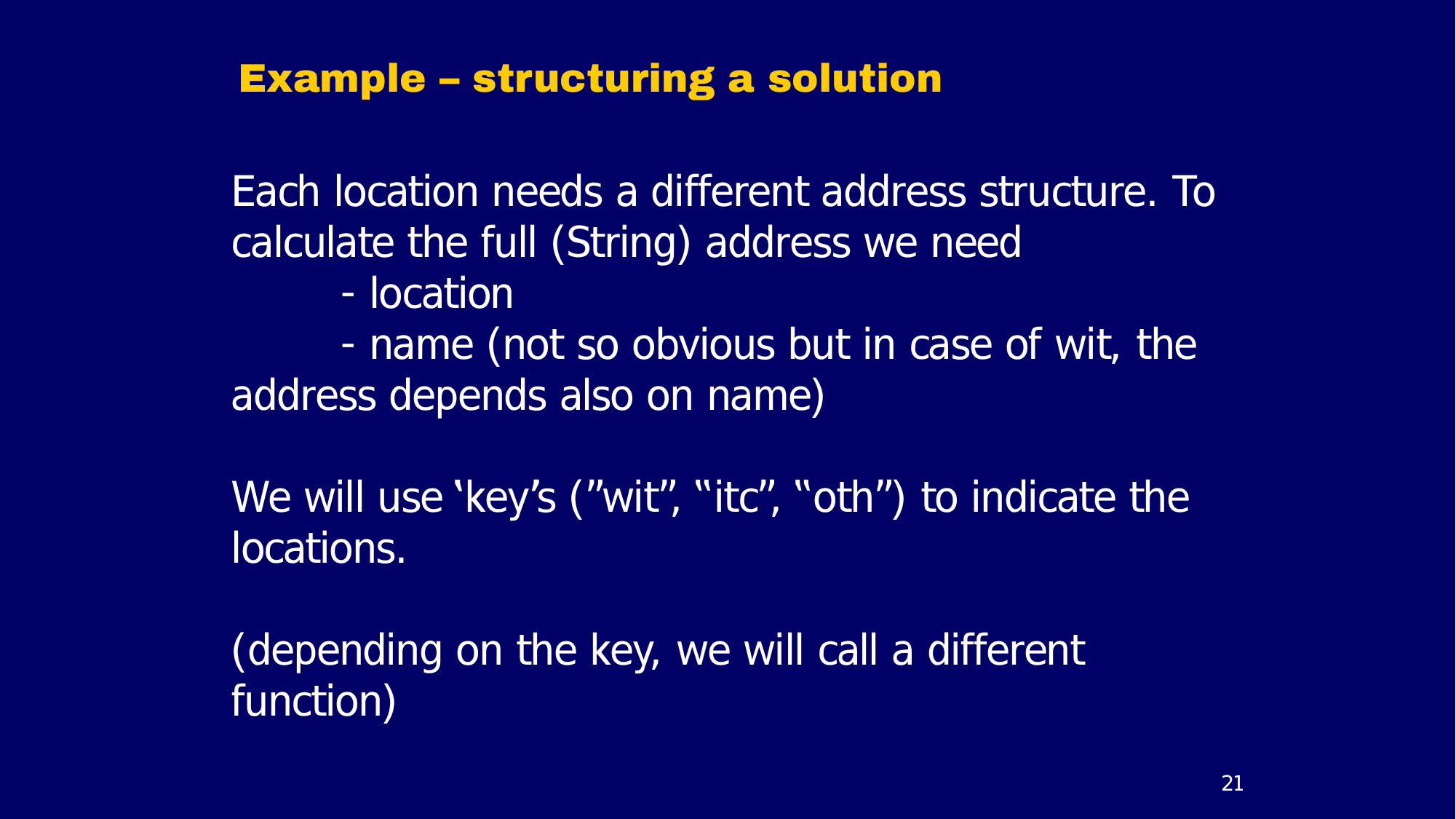

# Example – structuring a solution
Each location needs a different address structure. To calculate the full (String) address we need
	- location
	- name (not so obvious but in case of wit, the address depends also on name)

We will use ‘key’s (”wit”, “itc”, “oth”) to indicate the locations.

(depending on the key, we will call a different function)

21